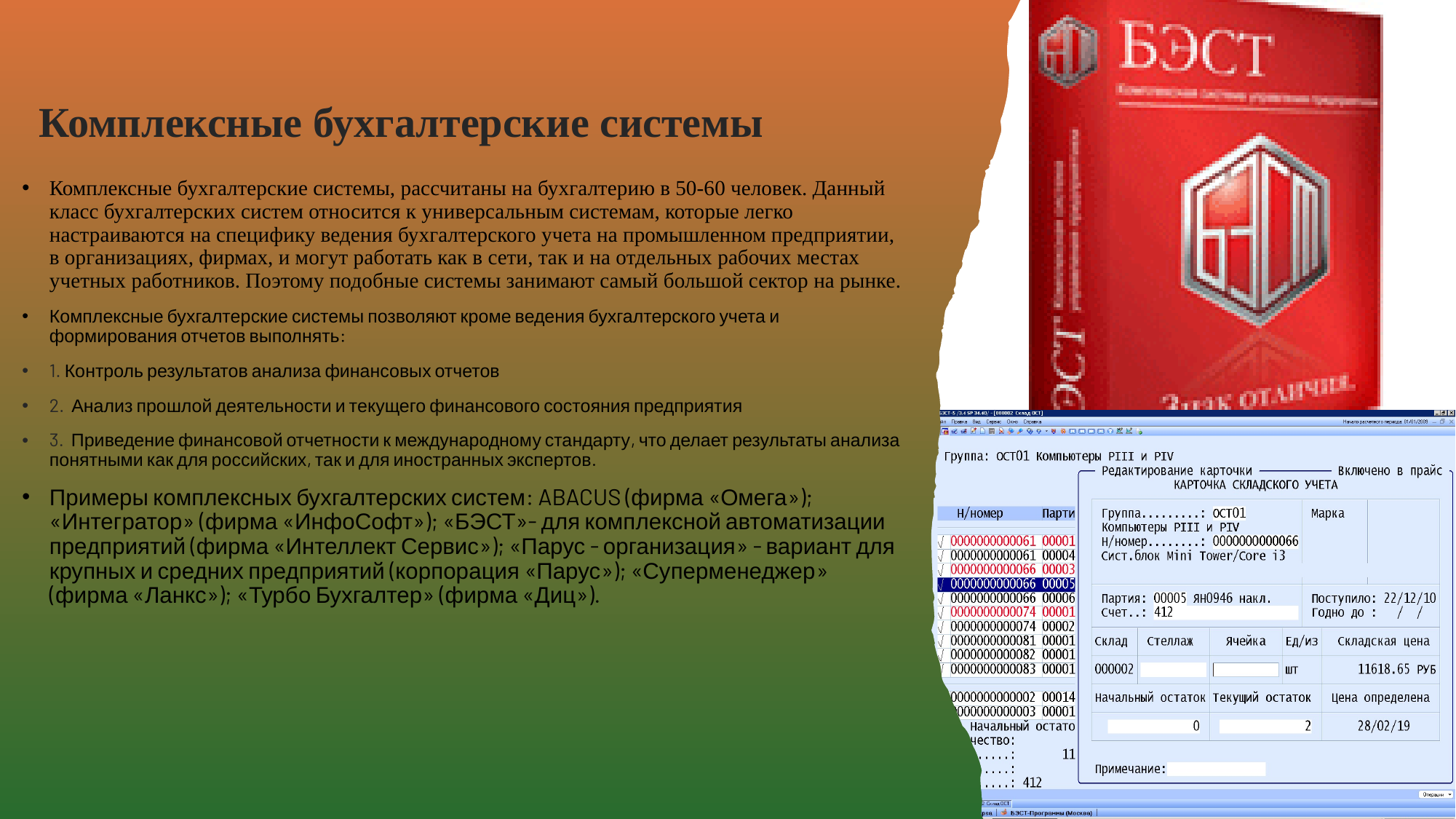

# Комплексные бухгалтерские системы
Комплексные бухгалтерские системы, рассчитаны на бухгалтерию в 50-60 человек. Данный класс бухгалтерских систем относится к универсальным системам, которые легко настраиваются на специфику ведения бухгалтерского учета на промышленном предприятии, в организациях, фирмах, и могут работать как в сети, так и на отдельных рабочих местах учетных работников. Поэтому подобные системы занимают самый большой сектор на рынке.
Комплексные бухгалтерские системы позволяют кроме ведения бухгалтерского учета и формирования отчетов выполнять:
1. Контроль результатов анализа финансовых отчетов
2.  Анализ прошлой деятельности и текущего финансового состояния предприятия
3.  Приведение финансовой отчетности к международному стандарту, что делает результаты анализа понятными как для российских, так и для иностранных экспертов.
Примеры комплексных бухгалтерских систем: ABACUS (фирма «Омега»); «Интегратор» (фирма «ИнфоСофт»); «БЭСТ»- для комплексной автоматизации предприятий (фирма «Интеллект Сервис»); «Парус - организация» - вариант для крупных и средних предприятий (корпорация «Парус»); «Суперменеджер» (фирма «Ланкс»); «Турбо Бухгалтер» (фирма «Диц»).